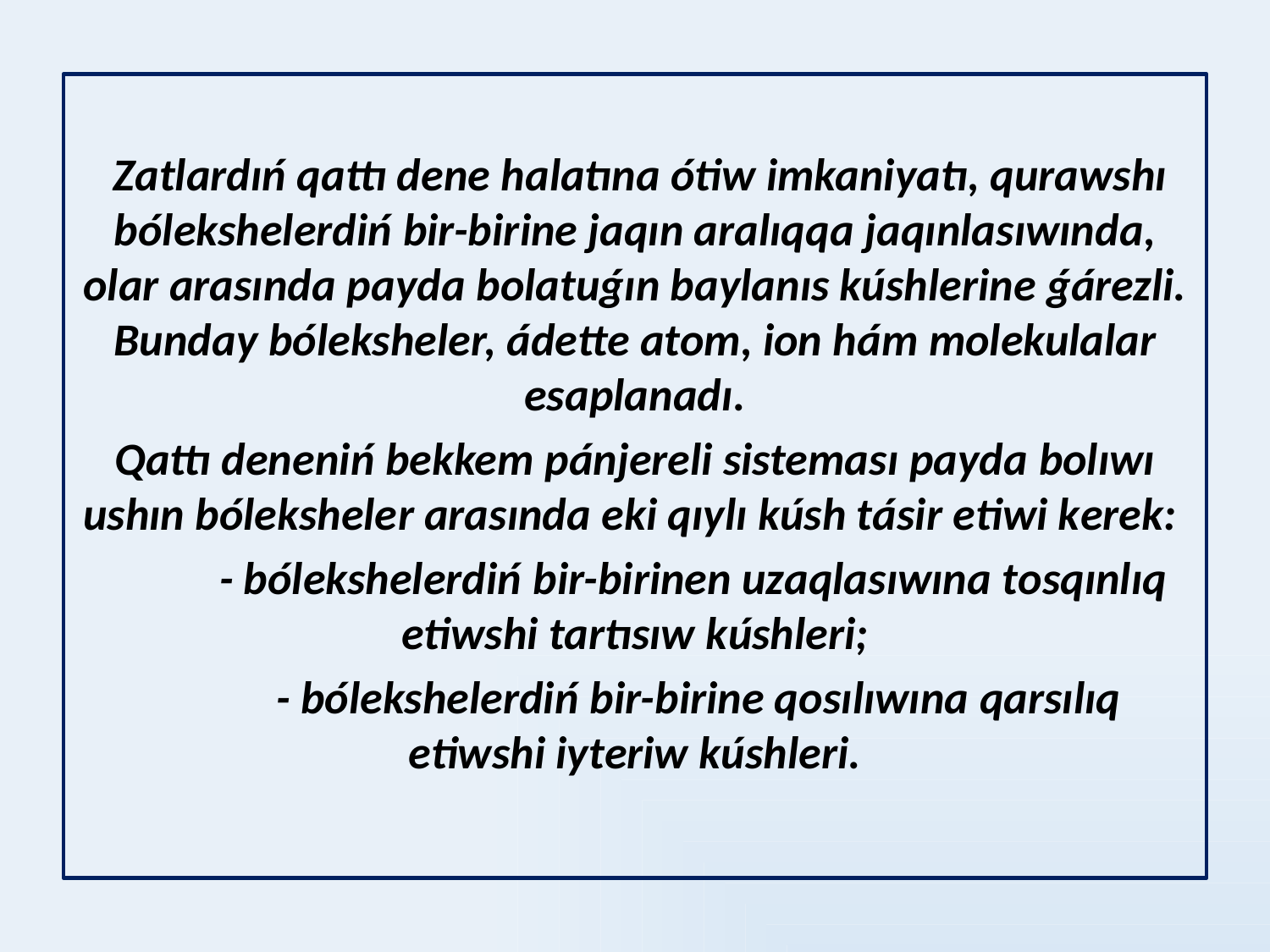

Zatlardıń qattı dene halatına ótiw imkaniyatı, qurawshı bólekshelerdiń bir-birine jaqın aralıqqa jaqınlasıwında, olar arasında payda bolatuǵın baylanıs kúshlerine ǵárezli. Bunday bóleksheler, ádette atom, ion hám molekulalar esaplanadı.
Qattı deneniń bekkem pánjereli sisteması payda bolıwı ushın bóleksheler arasında eki qıylı kúsh tásir etiwi kerek:
	- bólekshelerdiń bir-birinen uzaqlasıwına tosqınlıq  etiwshi tartısıw kúshleri;
	- bólekshelerdiń bir-birine qosılıwına qarsılıq etiwshi iyteriw kúshleri.